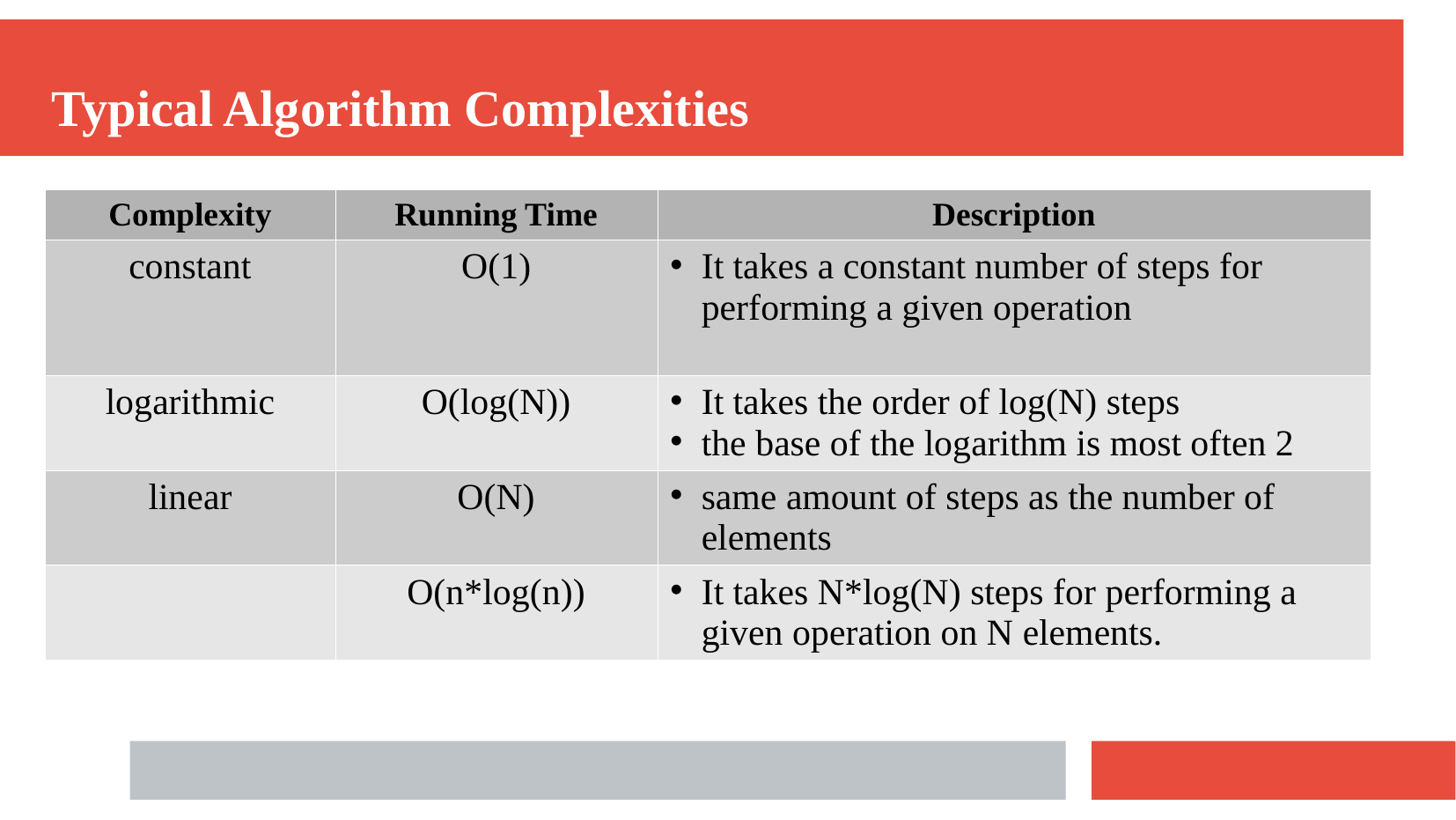

Typical Algorithm Complexities
| Complexity | Running Time | Description |
| --- | --- | --- |
| constant | O(1) | It takes a constant number of steps for performing a given operation |
| logarithmic | O(log(N)) | It takes the order of log(N) steps the base of the logarithm is most often 2 |
| linear | O(N) | same amount of steps as the number of elements |
|  | O(n\*log(n)) | It takes N\*log(N) steps for performing a given operation on N elements. |